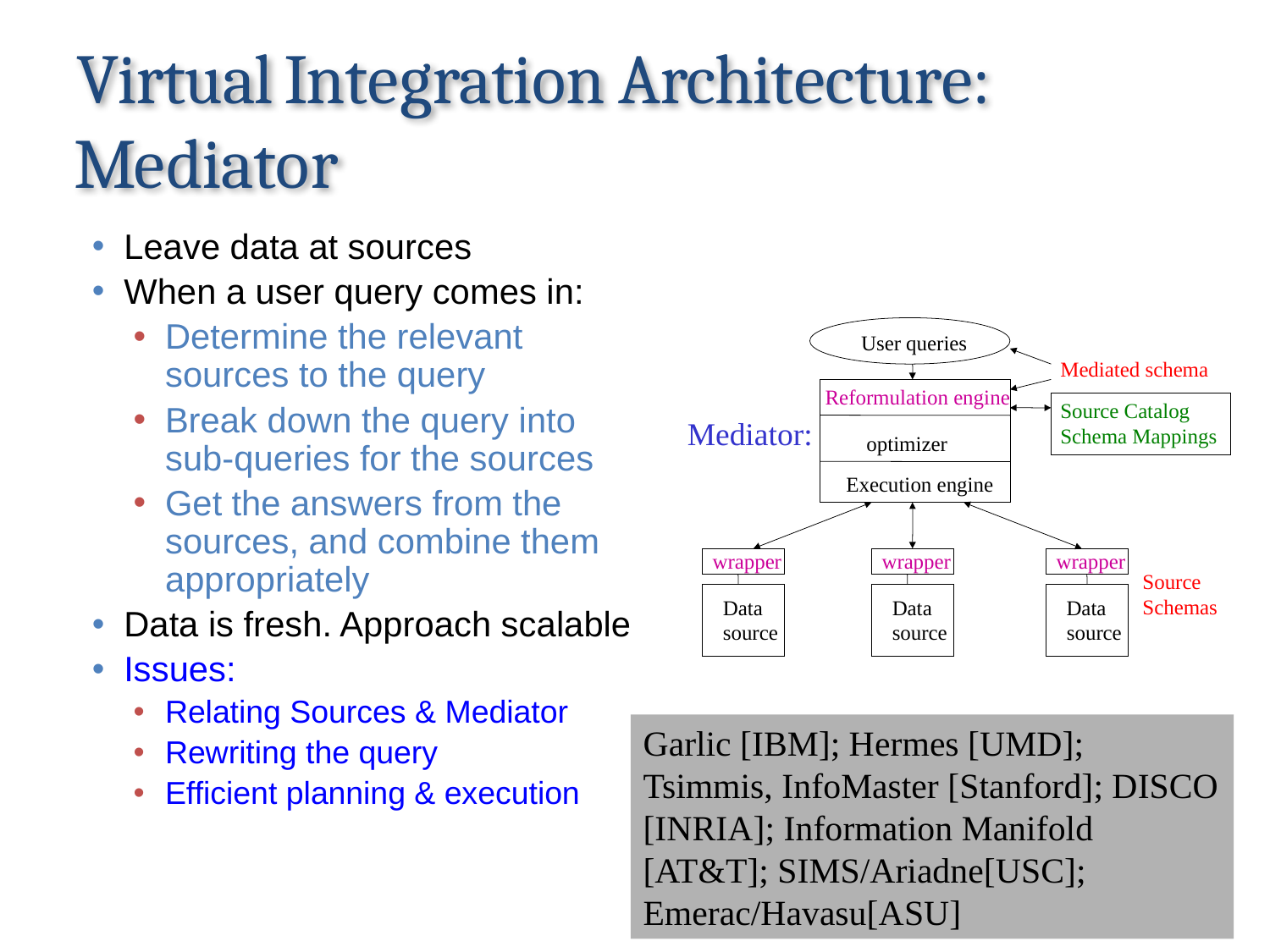

# Virtual Integration Architecture: Mediator
Leave data at sources
When a user query comes in:
Determine the relevant sources to the query
Break down the query into sub-queries for the sources
Get the answers from the sources, and combine them appropriately
Data is fresh. Approach scalable
Issues:
Relating Sources & Mediator
Rewriting the query
Efficient planning & execution

User queries

Mediated schema

Reformulation engine

Source Catalog
Schema Mappings

Mediator:

optimizer

Execution engine

wrapper
wrapper
wrapper

Source
Schemas

Data
Data
Data
source
source
source
Garlic [IBM]; Hermes [UMD]; Tsimmis, InfoMaster [Stanford]; DISCO [INRIA]; Information Manifold [AT&T]; SIMS/Ariadne[USC]; Emerac/Havasu[ASU]